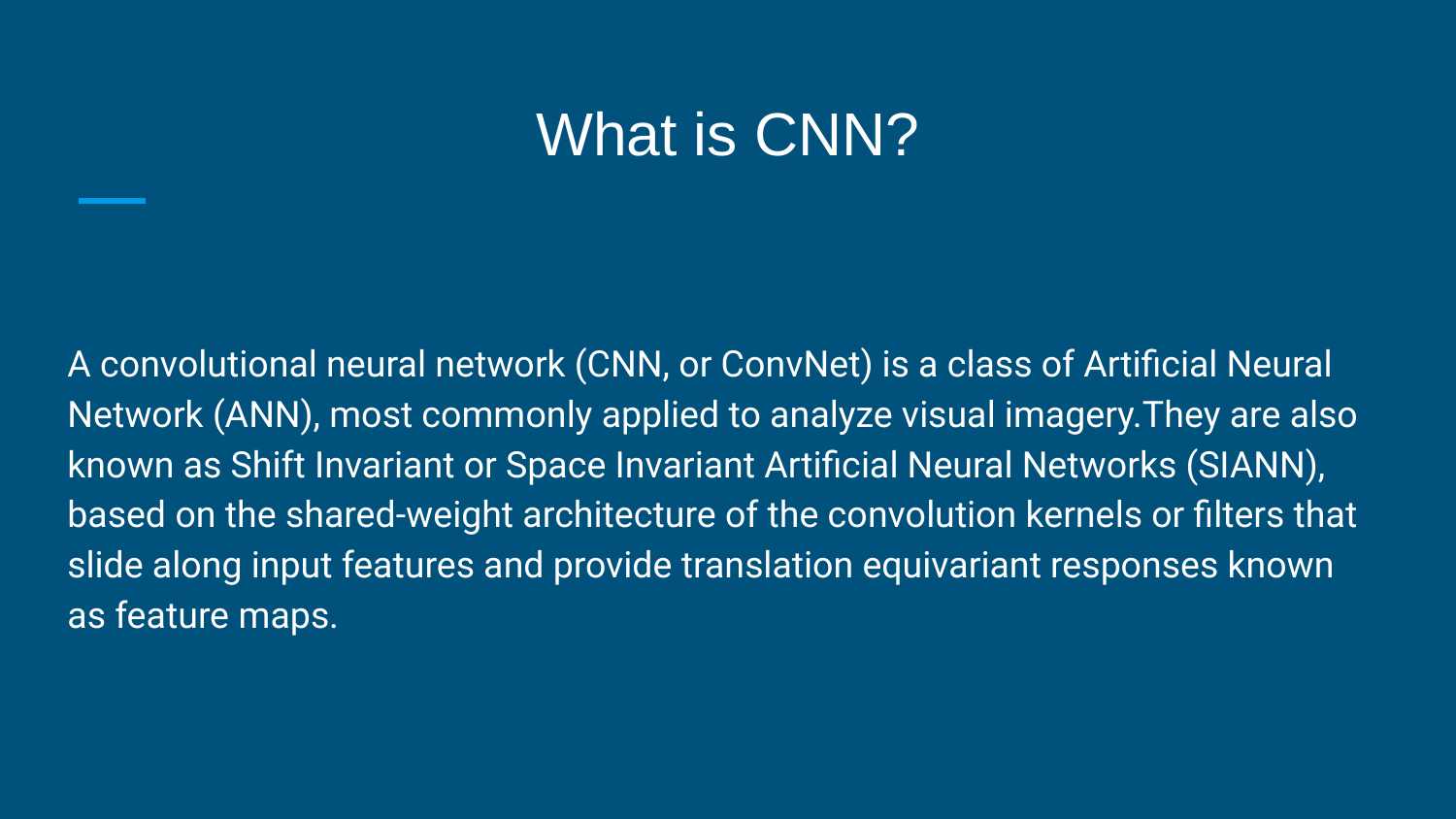

# What is CNN?

A convolutional neural network (CNN, or ConvNet) is a class of Artificial Neural Network (ANN), most commonly applied to analyze visual imagery.They are also known as Shift Invariant or Space Invariant Artificial Neural Networks (SIANN), based on the shared-weight architecture of the convolution kernels or filters that slide along input features and provide translation equivariant responses known as feature maps.